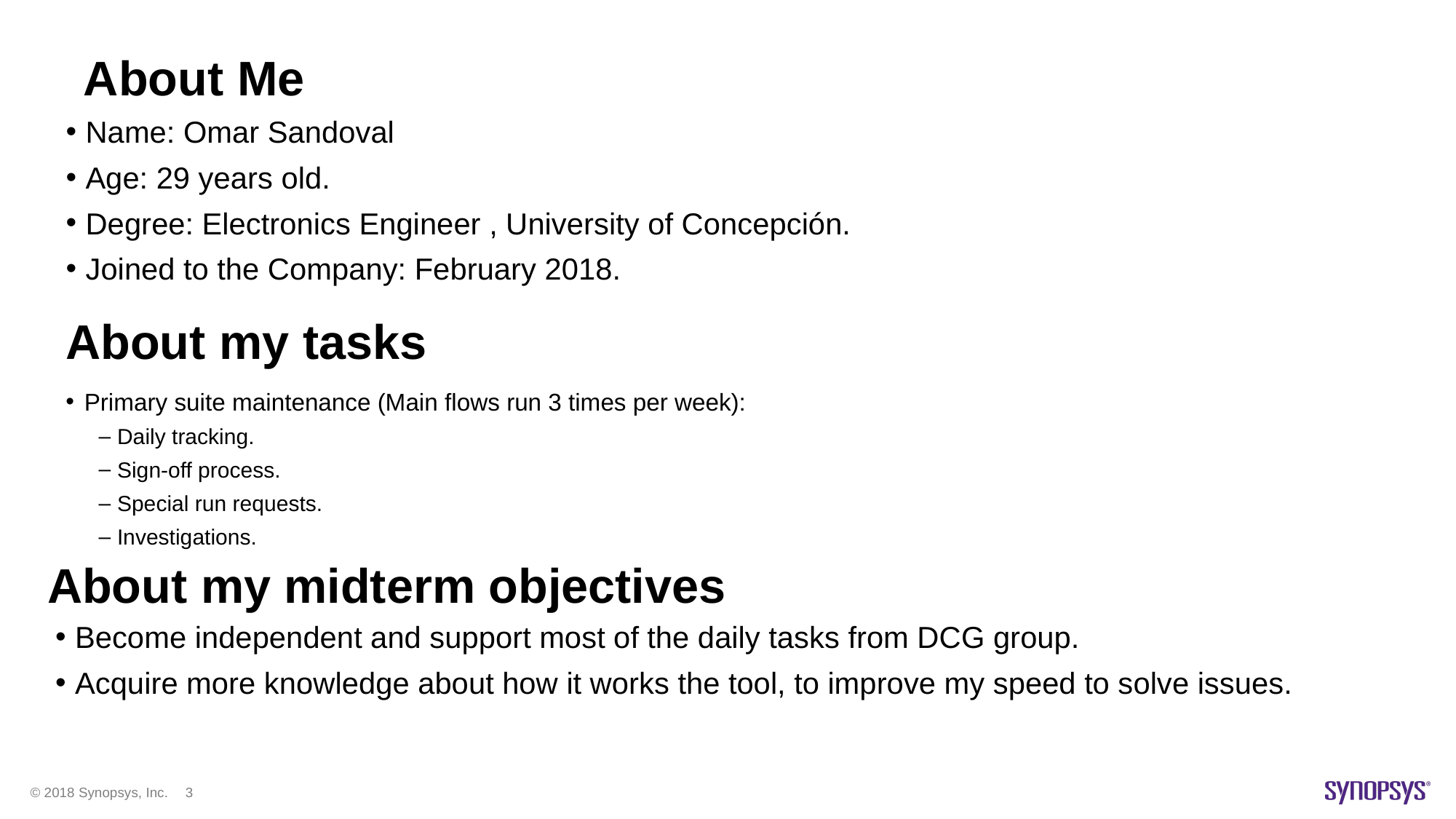

# About Me
Name: Omar Sandoval
Age: 29 years old.
Degree: Electronics Engineer , University of Concepción.
Joined to the Company: February 2018.

About my tasks
Primary suite maintenance (Main flows run 3 times per week):
Daily tracking.
Sign-off process.
Special run requests.
Investigations.

About my midterm objectives
Become independent and support most of the daily tasks from DCG group.
Acquire more knowledge about how it works the tool, to improve my speed to solve issues.